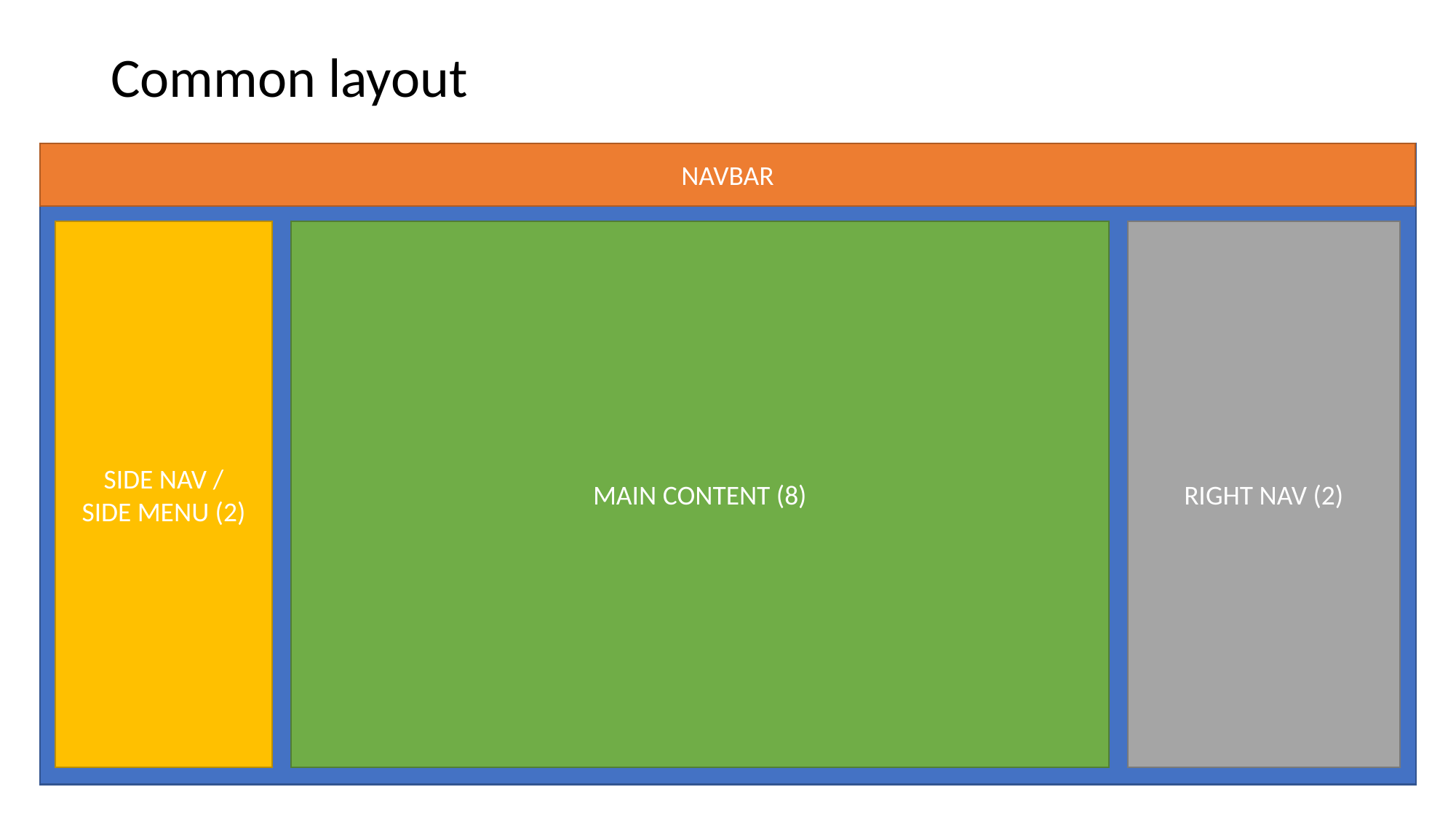

# Common layout

NAVBAR
MAIN CONTENT (8)
RIGHT NAV (2)
SIDE NAV /
SIDE MENU (2)